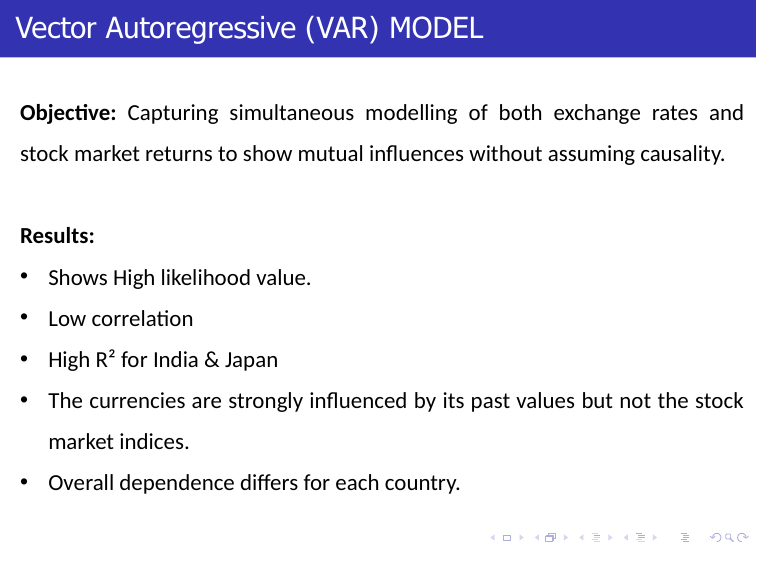

# Vector Autoregressive (VAR) MODEL
Objective: Capturing simultaneous modelling of both exchange rates and stock market returns to show mutual influences without assuming causality.

Results:
Shows High likelihood value.
Low correlation
High R² for India & Japan
The currencies are strongly influenced by its past values but not the stock market indices.
Overall dependence differs for each country.